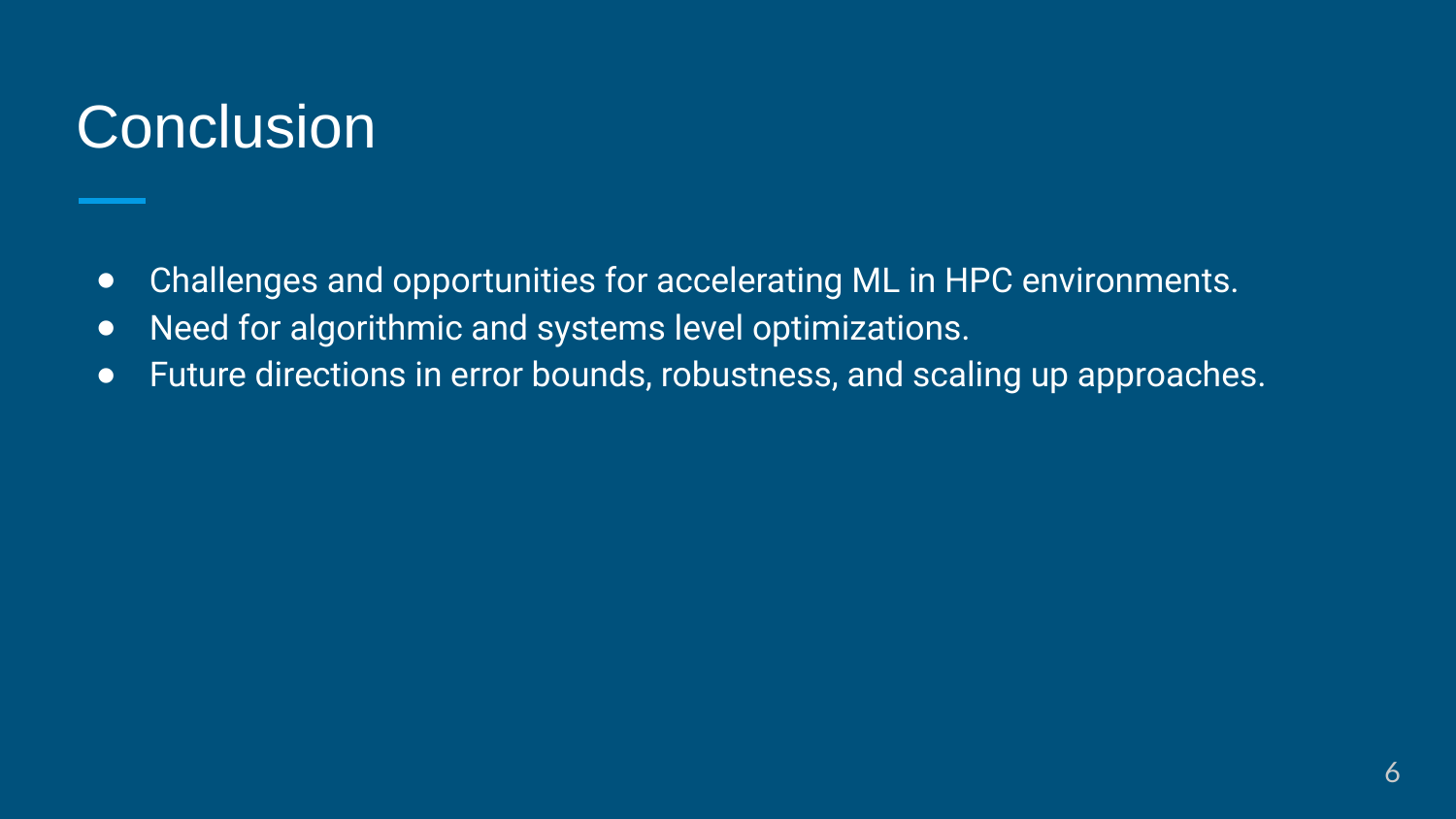

# Conclusion
Challenges and opportunities for accelerating ML in HPC environments.
Need for algorithmic and systems level optimizations.
Future directions in error bounds, robustness, and scaling up approaches.
6